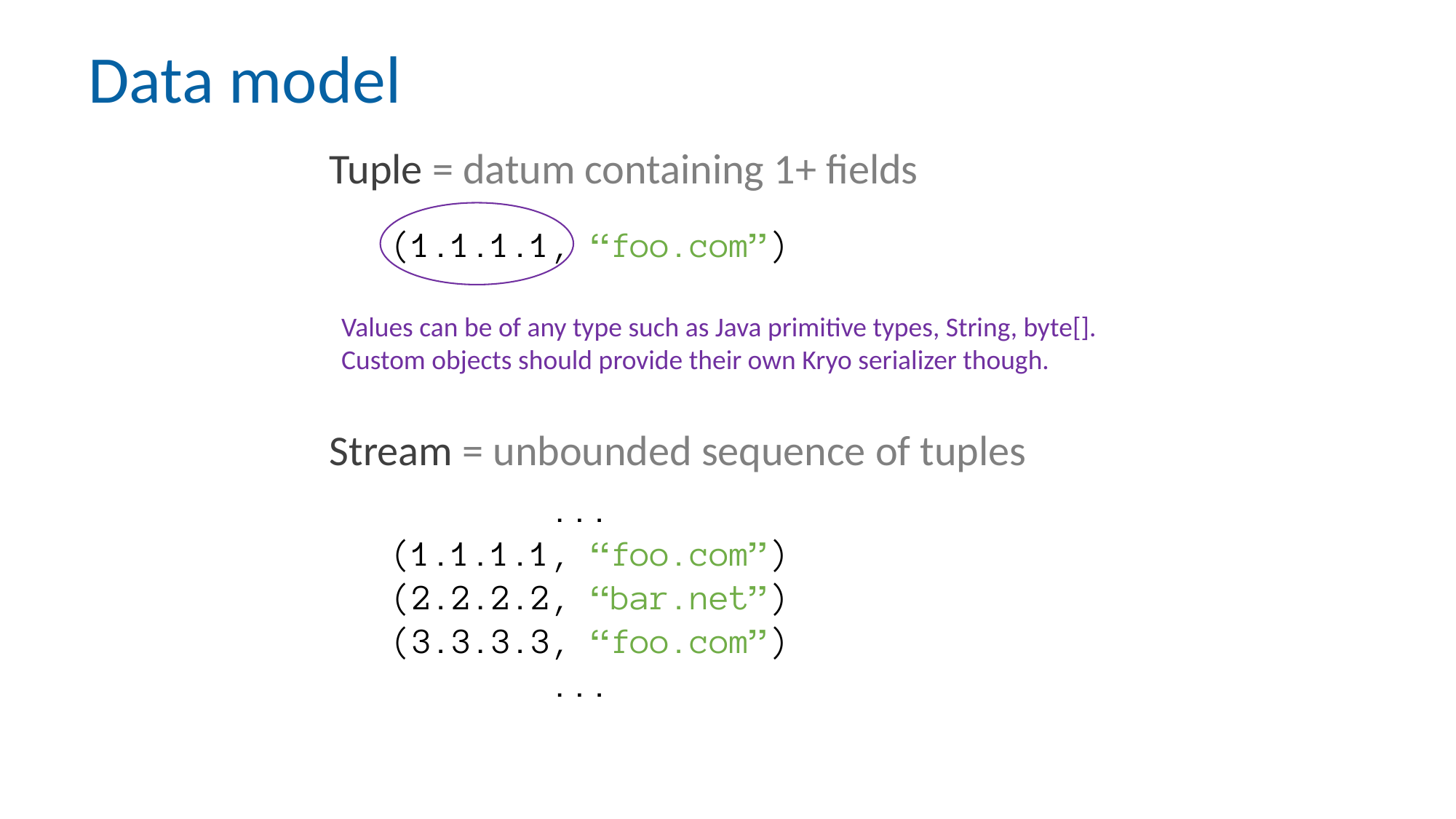

Data model
Tuple = datum containing 1+ fields
(1.1.1.1, “foo.com”)

Values can be of any type such as Java primitive types, String, byte[].
Custom objects should provide their own Kryo serializer though.
Stream = unbounded sequence of tuples
        ...
(1.1.1.1, “foo.com”)
(2.2.2.2, “bar.net”)
(3.3.3.3, “foo.com”)
        ...